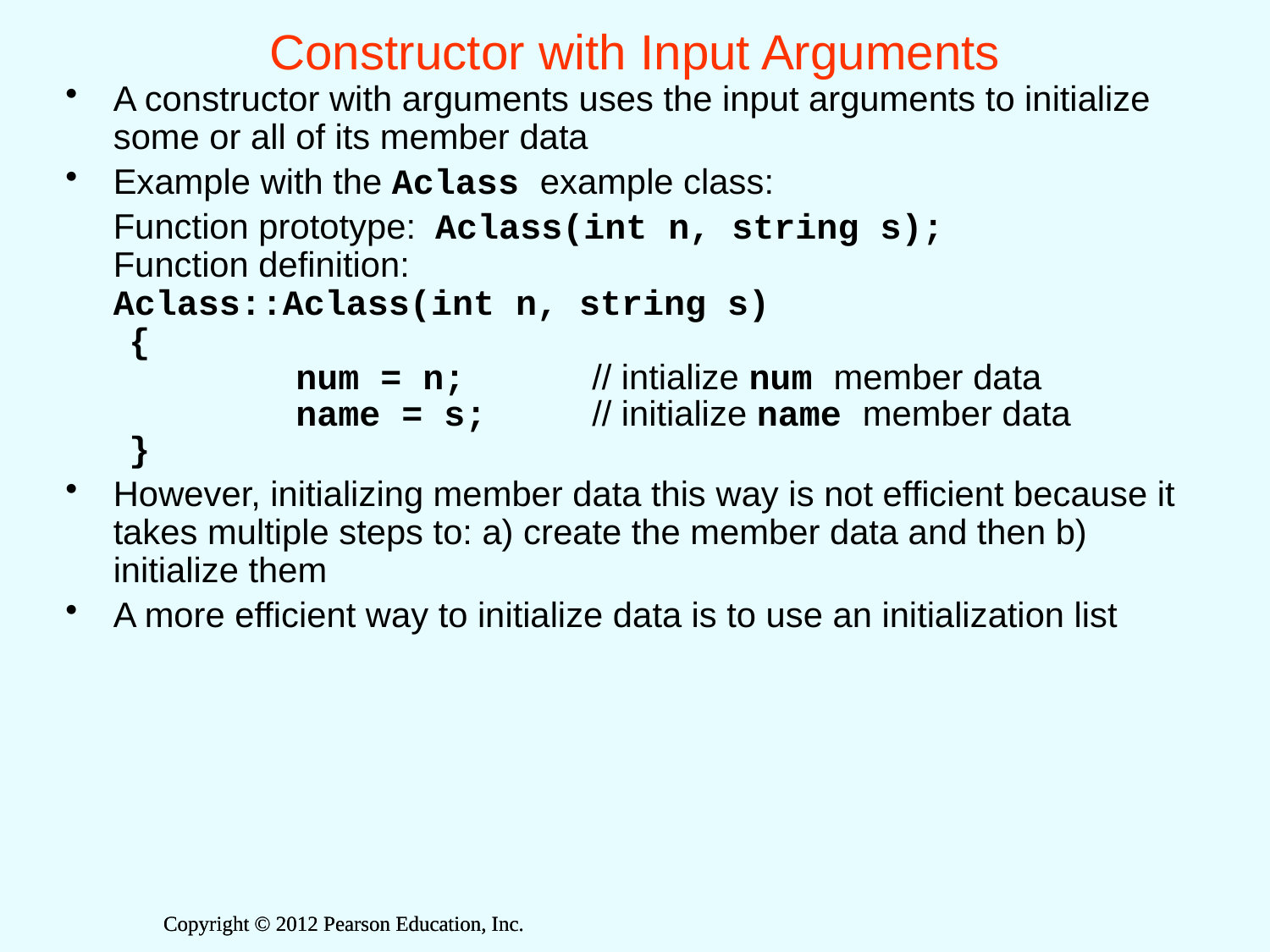

# Constructor with Input Arguments
A constructor with arguments uses the input arguments to initialize some or all of its member data
Example with the Aclass example class:
	Function prototype:  Aclass(int n, string s);
	Function definition:
	Aclass::Aclass(int n, string s)
   {
		num = n; 	  // intialize num member data
		name = s;     // initialize name member data
}
However, initializing member data this way is not efficient because it takes multiple steps to: a) create the member data and then b) initialize them
A more efficient way to initialize data is to use an initialization list